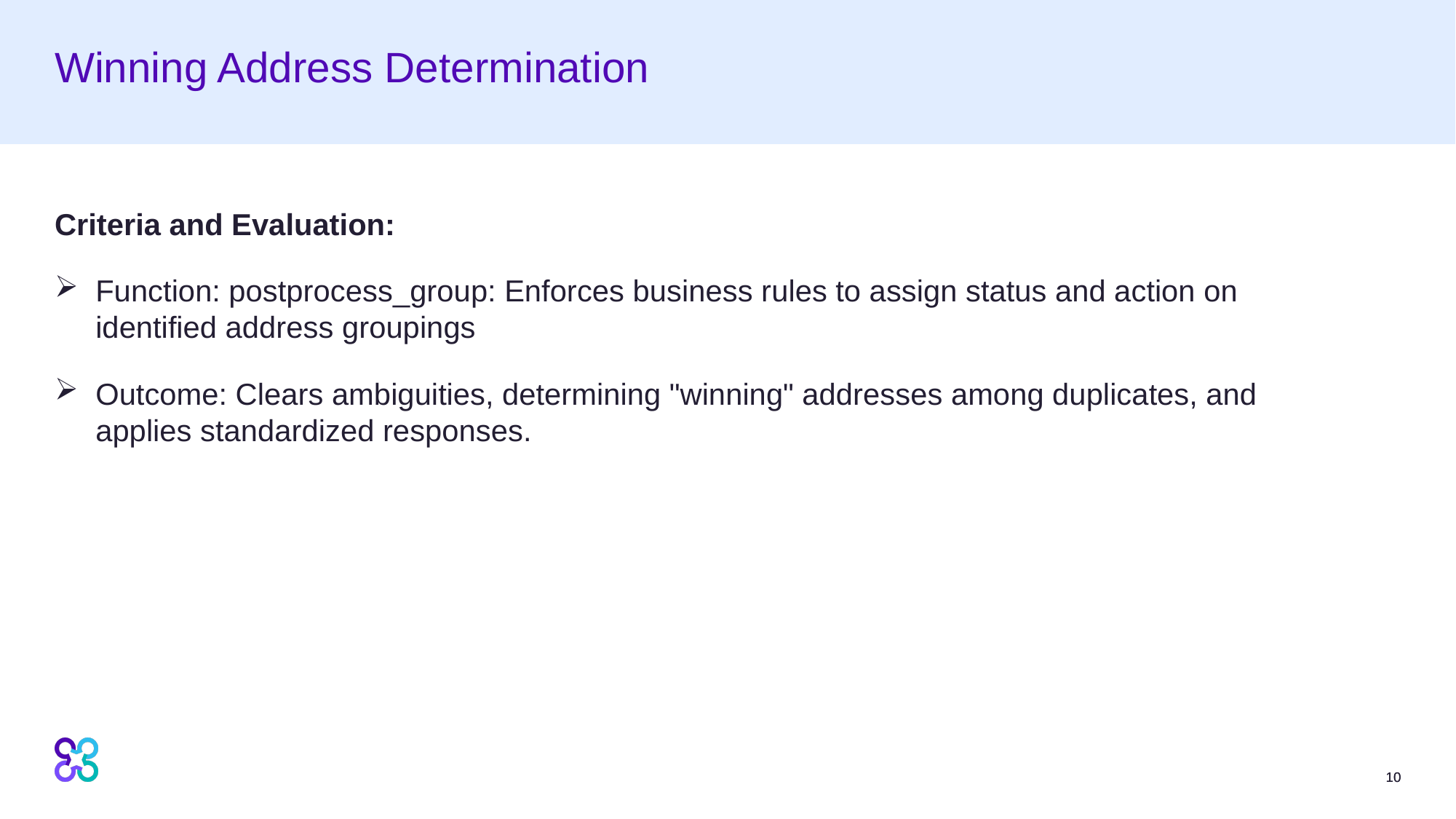

# Winning Address Determination
Criteria and Evaluation:
Function: postprocess_group: Enforces business rules to assign status and action on identified address groupings
Outcome: Clears ambiguities, determining "winning" addresses among duplicates, and applies standardized responses.